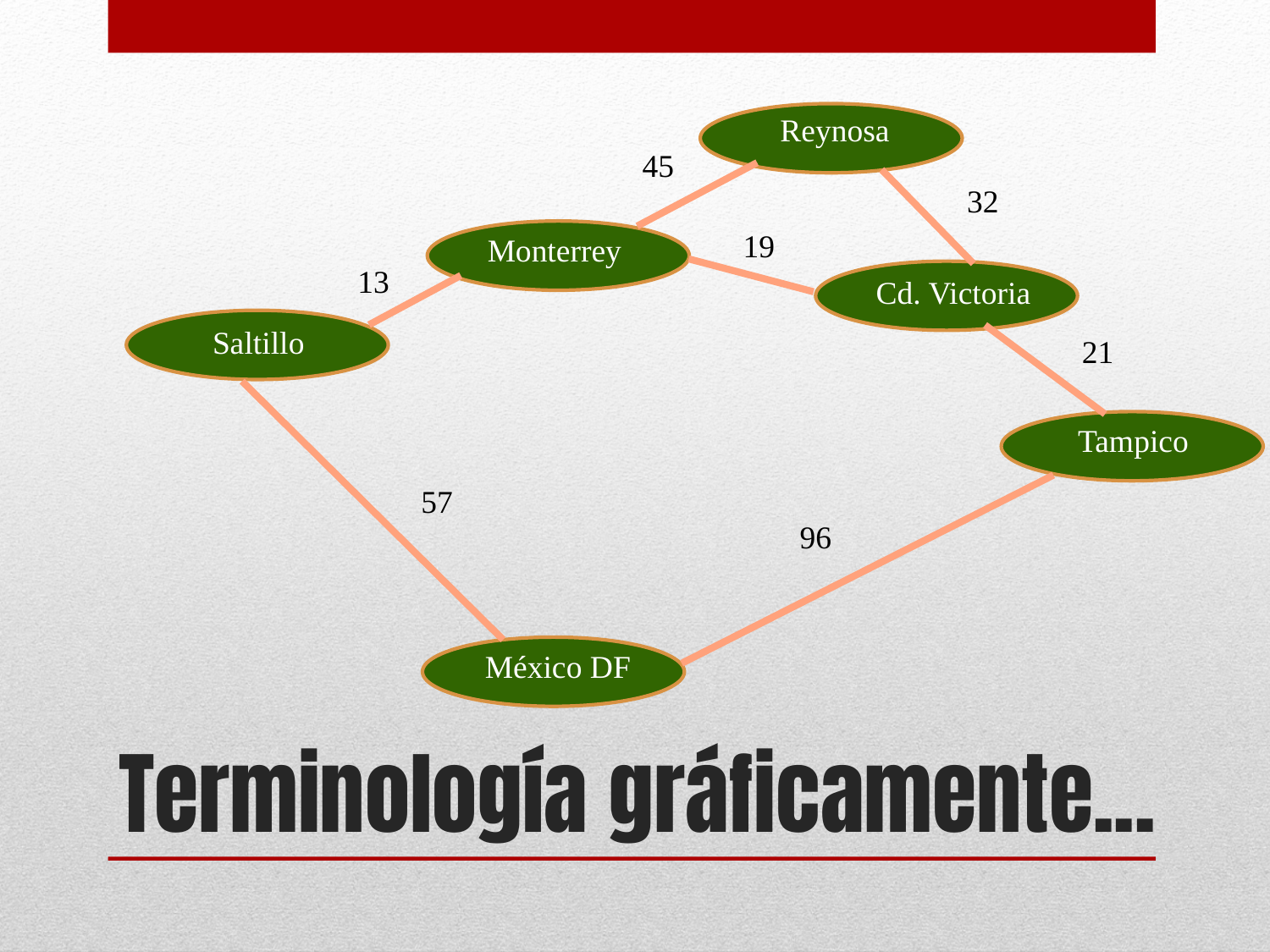

Reynosa
45

32
19

Monterrey
13

Cd. Victoria

Saltillo

21

Tampico

57
96
# Terminología gráficamente...

México DF